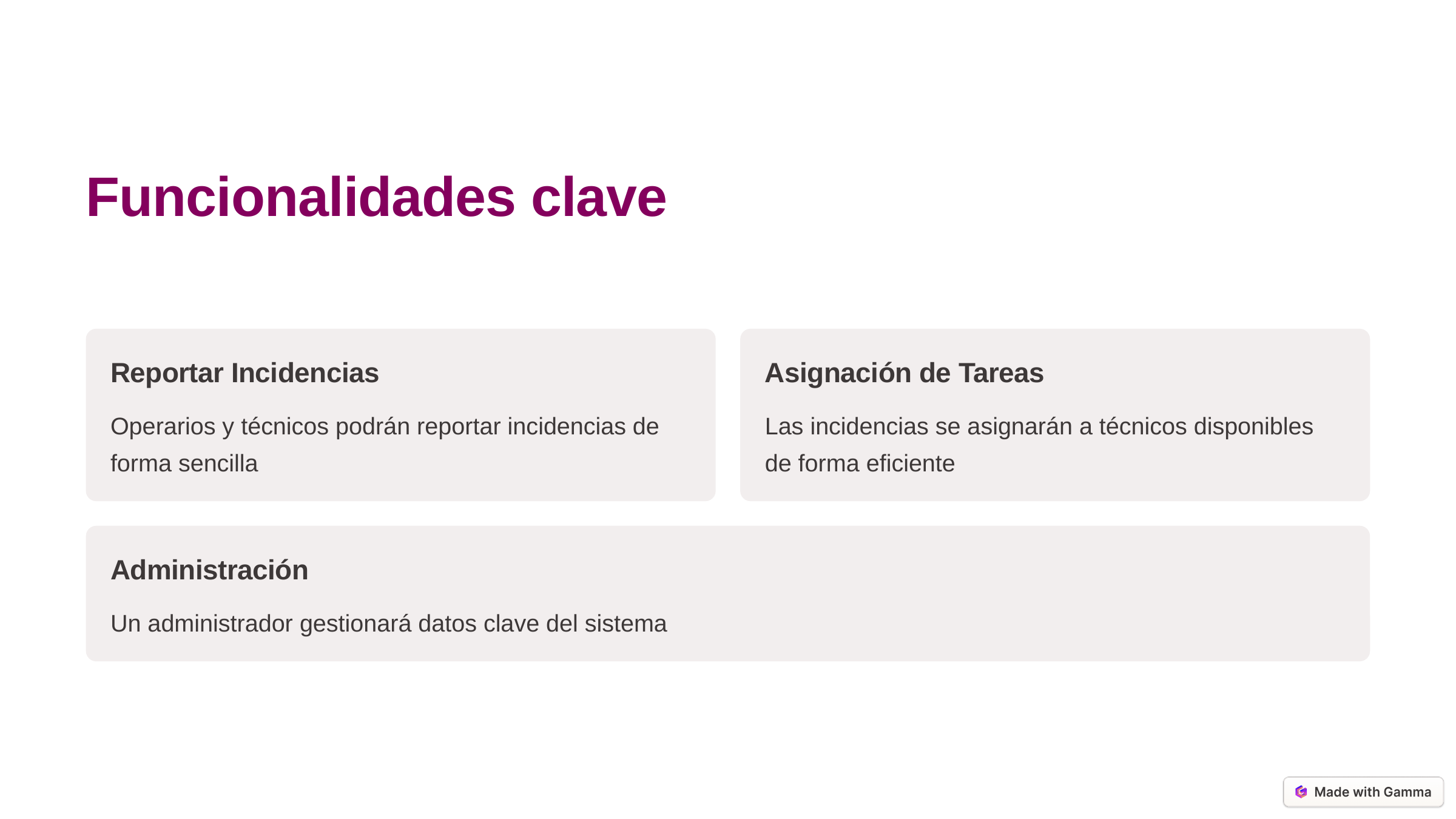

Funcionalidades clave

Reportar Incidencias
Asignación de Tareas
Operarios y técnicos podrán reportar incidencias de forma sencilla
Las incidencias se asignarán a técnicos disponibles de forma eficiente

Administración
Un administrador gestionará datos clave del sistema